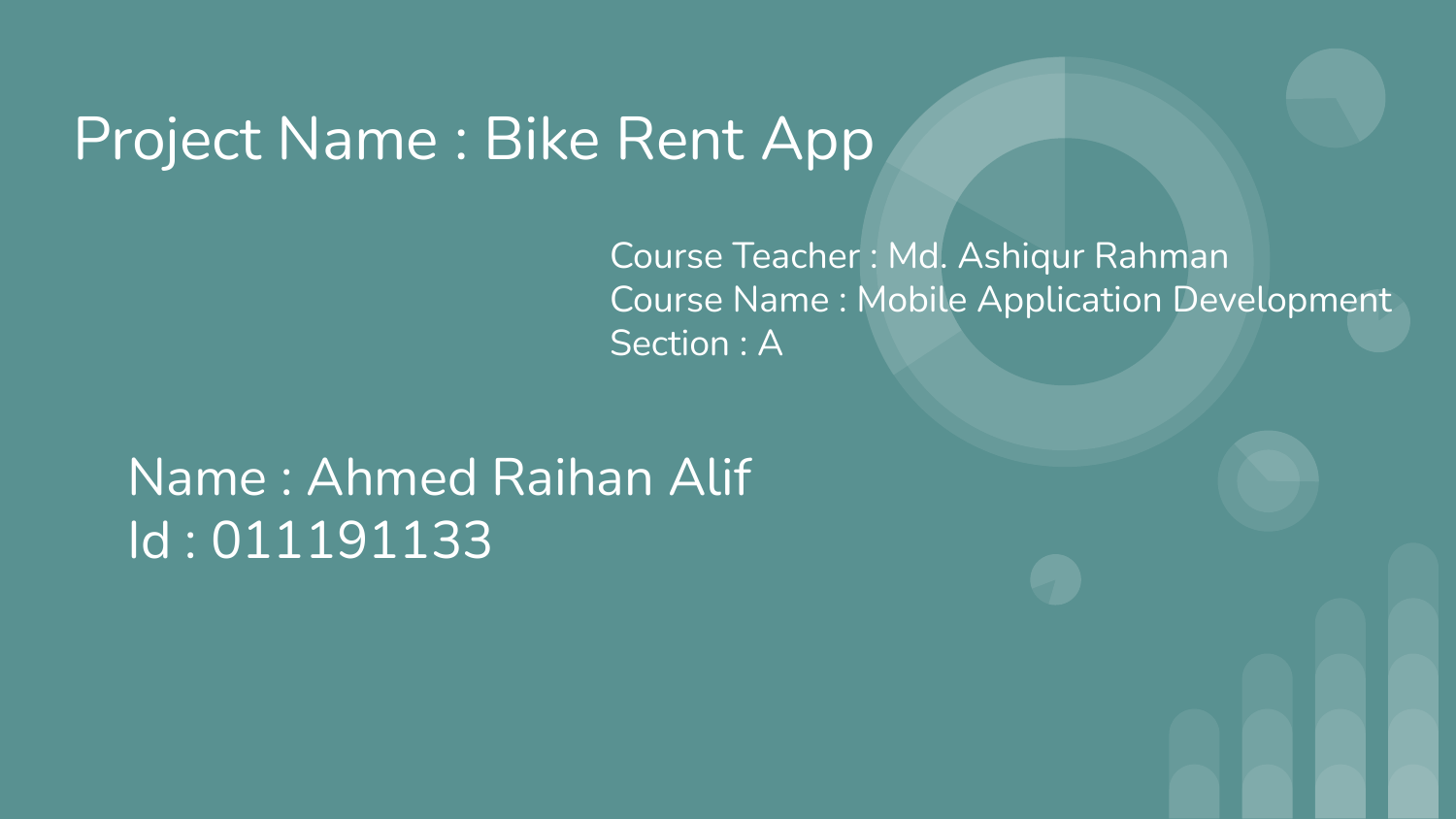

Project Name : Bike Rent App
Course Teacher : Md. Ashiqur Rahman
Course Name : Mobile Application Development
Section : A
Name : Ahmed Raihan Alif
Id : 011191133